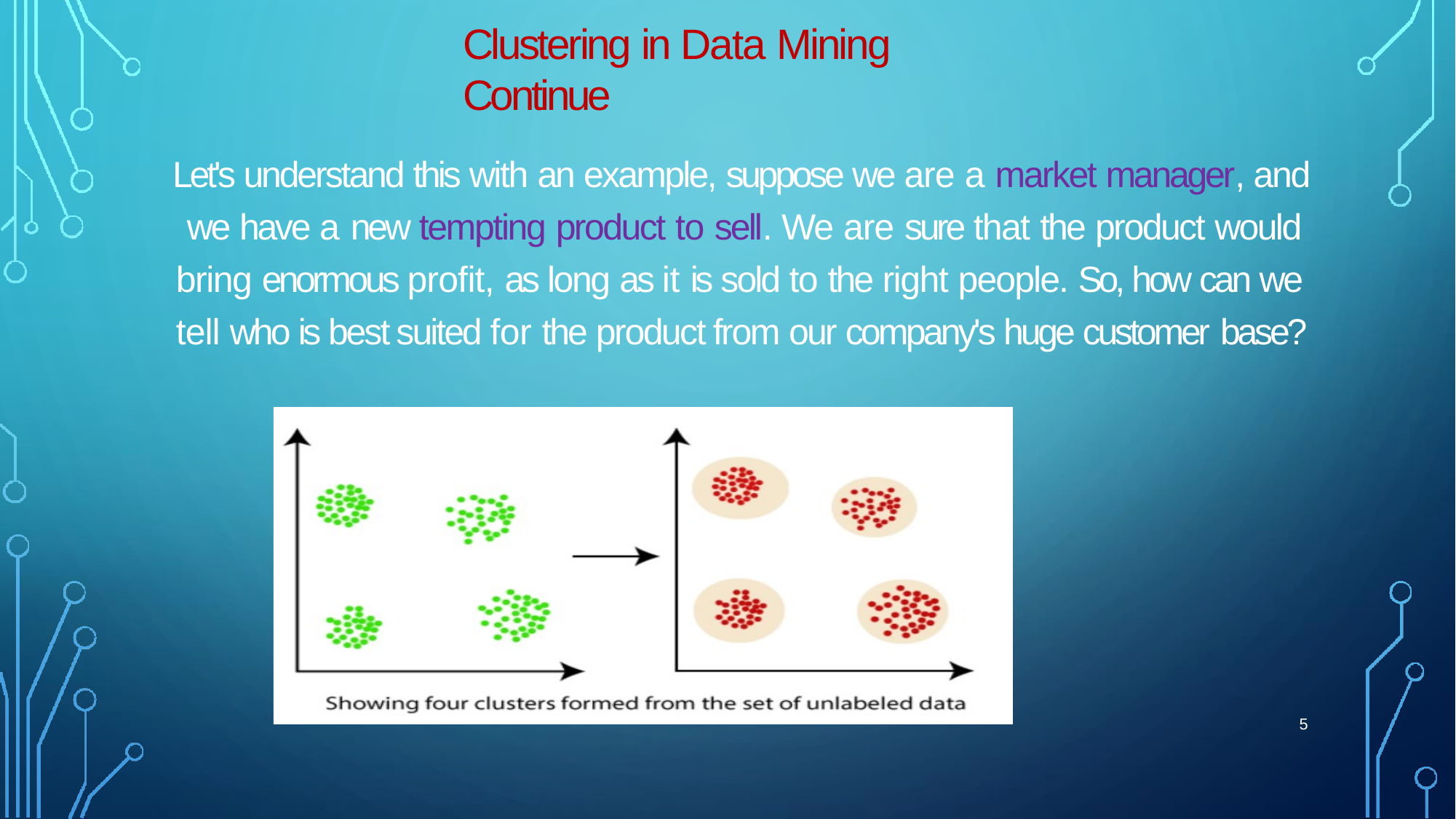

# Clustering in Data Mining Continue
Let's understand this with an example, suppose we are a market manager, and  we have a new tempting product to sell. We are sure that the product would  bring enormous profit, as long as it is sold to the right people. So, how can we  tell who is best suited for the product from our company's huge customer base?

5